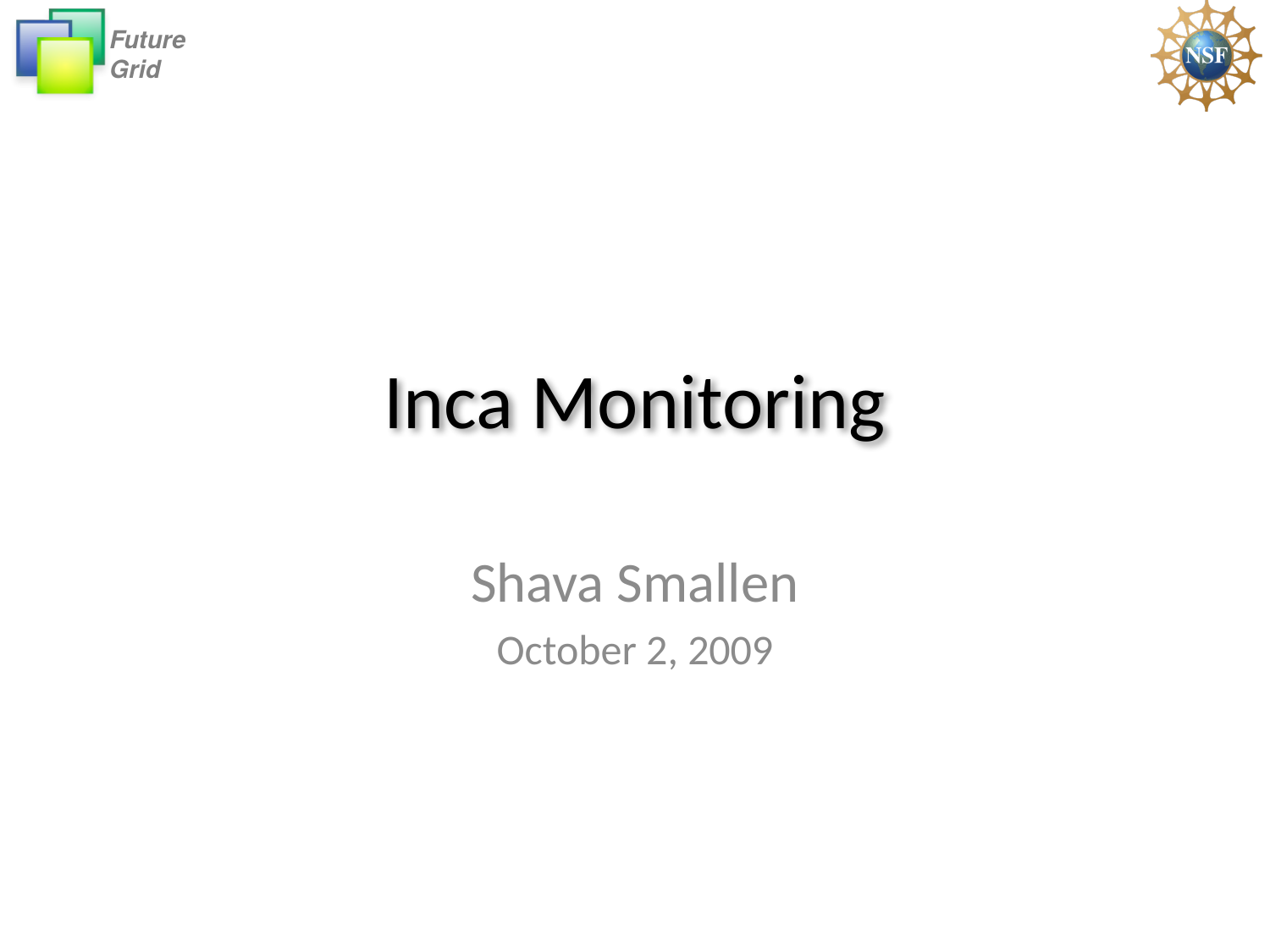

# Inca Monitoring
Shava Smallen
October 2, 2009